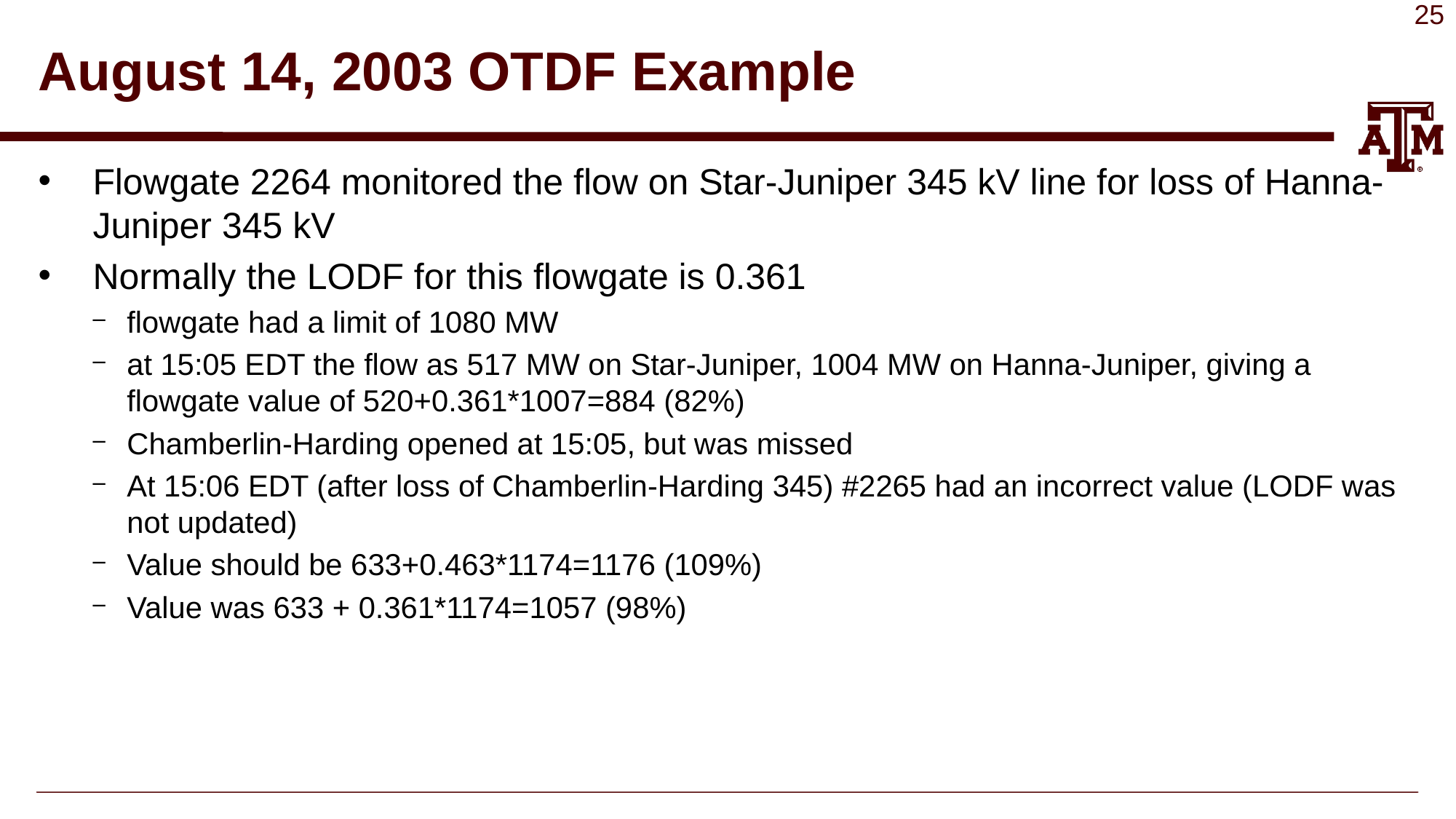

# August 14, 2003 OTDF Example
Flowgate 2264 monitored the flow on Star-Juniper 345 kV line for loss of Hanna-Juniper 345 kV
Normally the LODF for this flowgate is 0.361
flowgate had a limit of 1080 MW
at 15:05 EDT the flow as 517 MW on Star-Juniper, 1004 MW on Hanna-Juniper, giving a flowgate value of 520+0.361*1007=884 (82%)
Chamberlin-Harding opened at 15:05, but was missed
At 15:06 EDT (after loss of Chamberlin-Harding 345) #2265 had an incorrect value (LODF was not updated)
Value should be 633+0.463*1174=1176 (109%)
Value was 633 + 0.361*1174=1057 (98%)
25